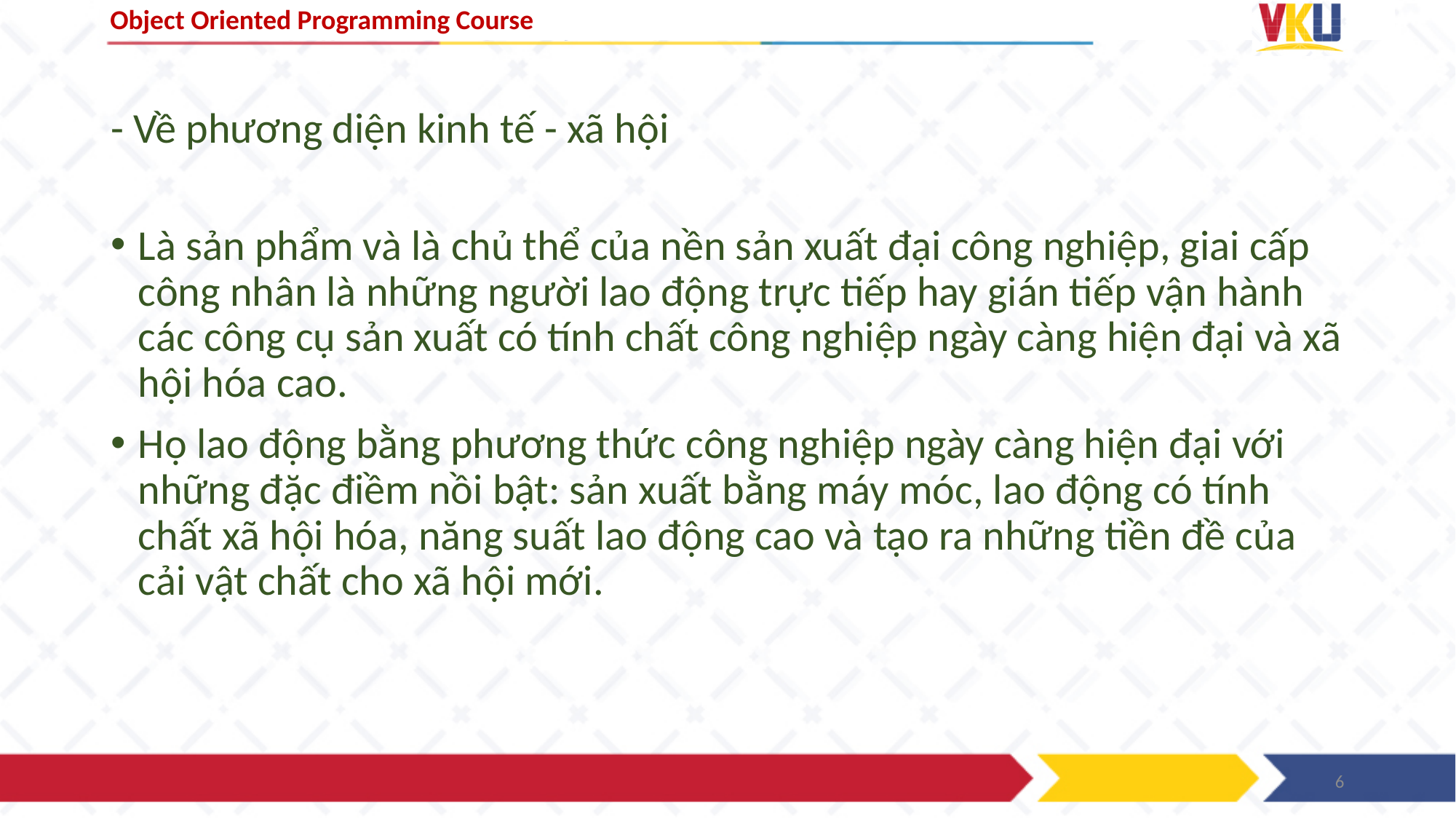

# - Về phương diện kinh tế - xã hội
Là sản phẩm và là chủ thể của nền sản xuất đại công nghiệp, giai cấp công nhân là những người lao động trực tiếp hay gián tiếp vận hành các công cụ sản xuất có tính chất công nghiệp ngày càng hiện đại và xã hội hóa cao.
Họ lao động bằng phương thức công nghiệp ngày càng hiện đại với những đặc điềm nồi bật: sản xuất bằng máy móc, lao động có tính chất xã hội hóa, năng suất lao động cao và tạo ra những tiền đề của cải vật chất cho xã hội mới.

6